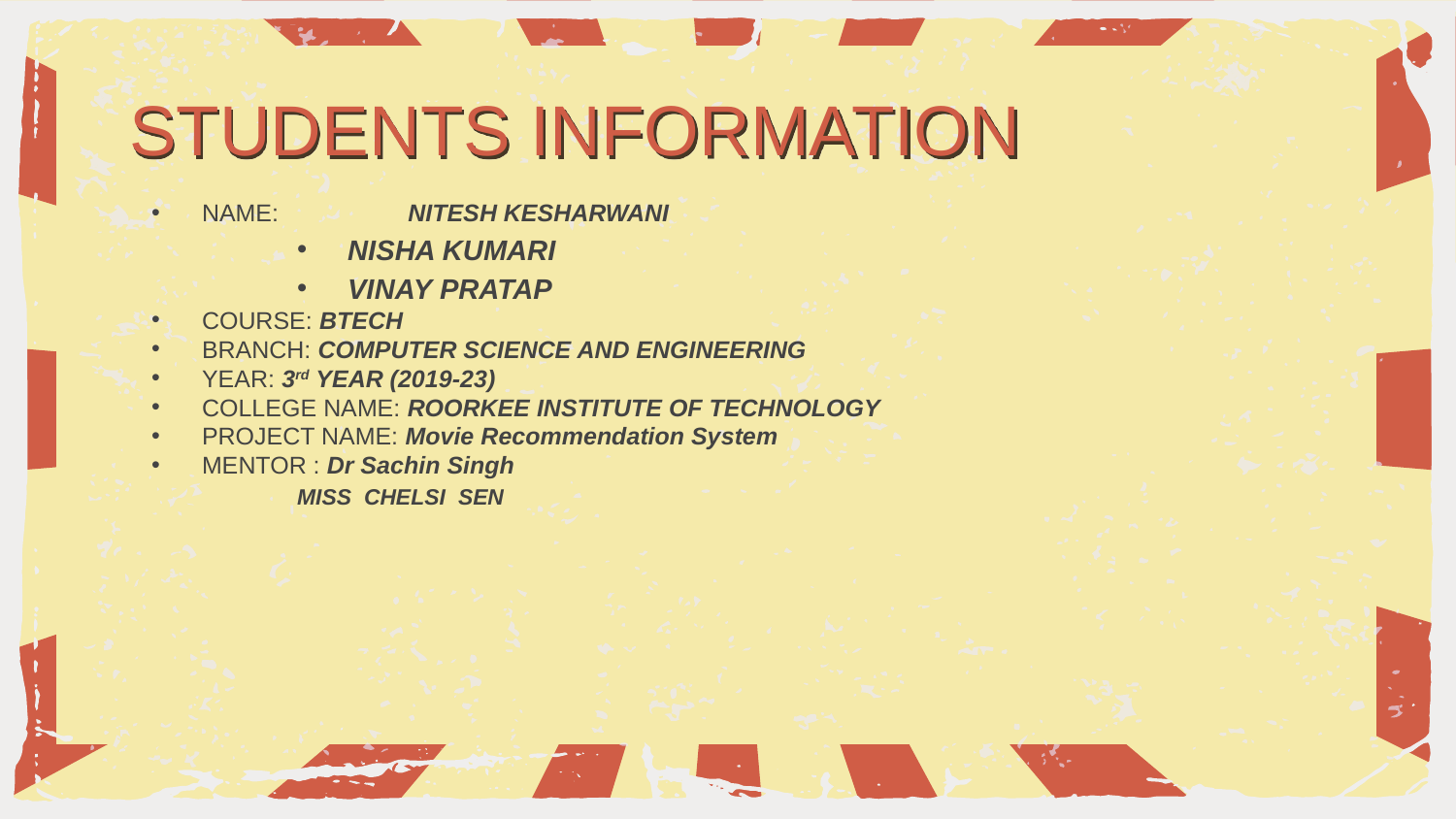

# STUDENTS INFORMATION
NAME:                   NITESH KESHARWANI
NISHA KUMARI
VINAY PRATAP
COURSE: BTECH
BRANCH: COMPUTER SCIENCE AND ENGINEERING
YEAR: 3rd YEAR (2019-23)
COLLEGE NAME: ROORKEE INSTITUTE OF TECHNOLOGY
PROJECT NAME: Movie Recommendation System
MENTOR : Dr Sachin Singh
MISS  CHELSI  SEN